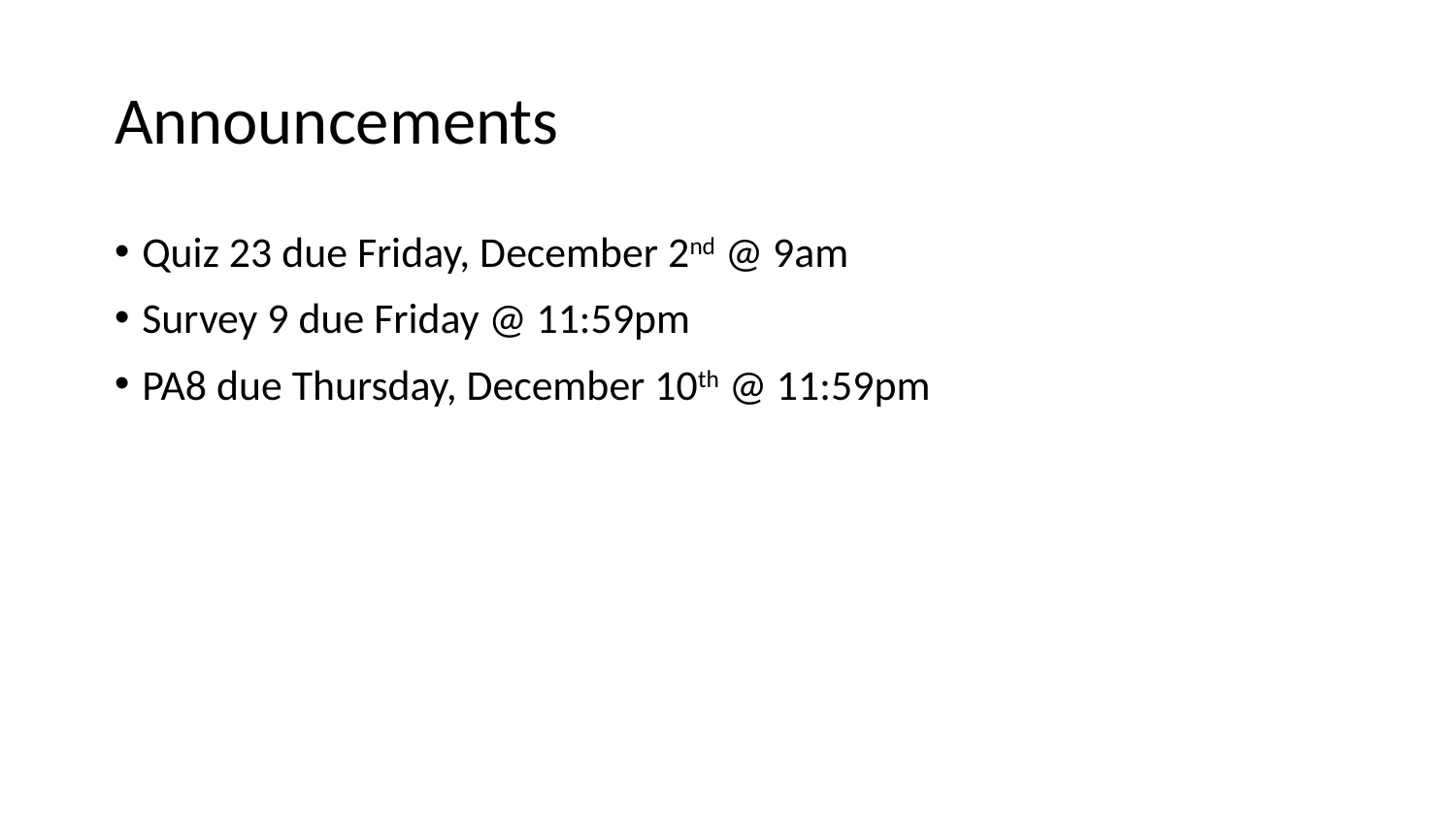

# Announcements
Quiz 23 due Friday, December 2nd @ 9am
Survey 9 due Friday @ 11:59pm
PA8 due Thursday, December 10th @ 11:59pm